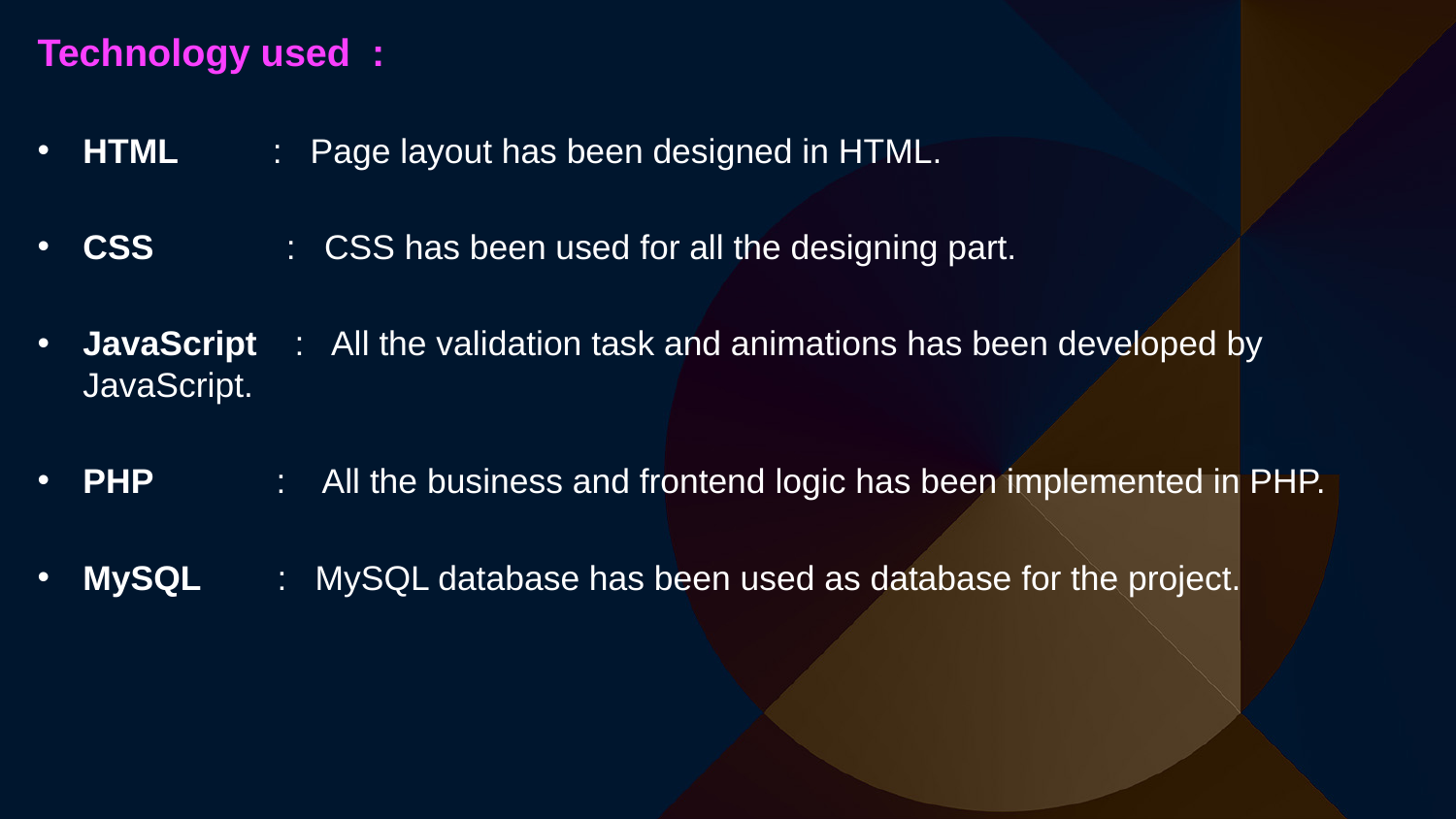

Technology used  :

HTML          :   Page layout has been designed in HTML.

CSS              :   CSS has been used for all the designing part.

JavaScript    :   All the validation task and animations has been developed by JavaScript.

PHP             :    All the business and frontend logic has been implemented in PHP.

MySQL        :   MySQL database has been used as database for the project.